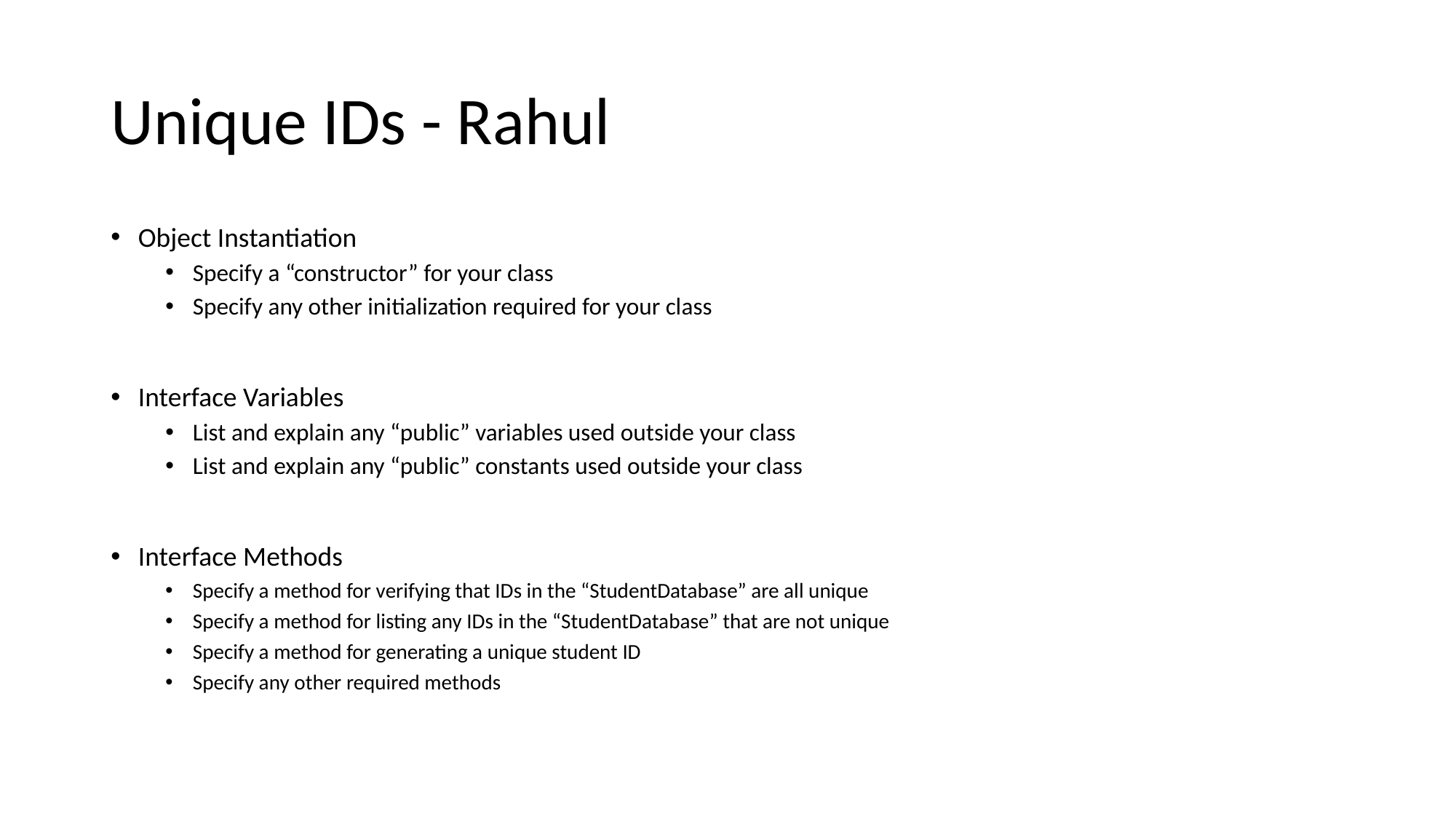

# Unique IDs - Rahul
Object Instantiation
Specify a “constructor” for your class
Specify any other initialization required for your class

Interface Variables
List and explain any “public” variables used outside your class
List and explain any “public” constants used outside your class

Interface Methods
Specify a method for verifying that IDs in the “StudentDatabase” are all unique
Specify a method for listing any IDs in the “StudentDatabase” that are not unique
Specify a method for generating a unique student ID
Specify any other required methods